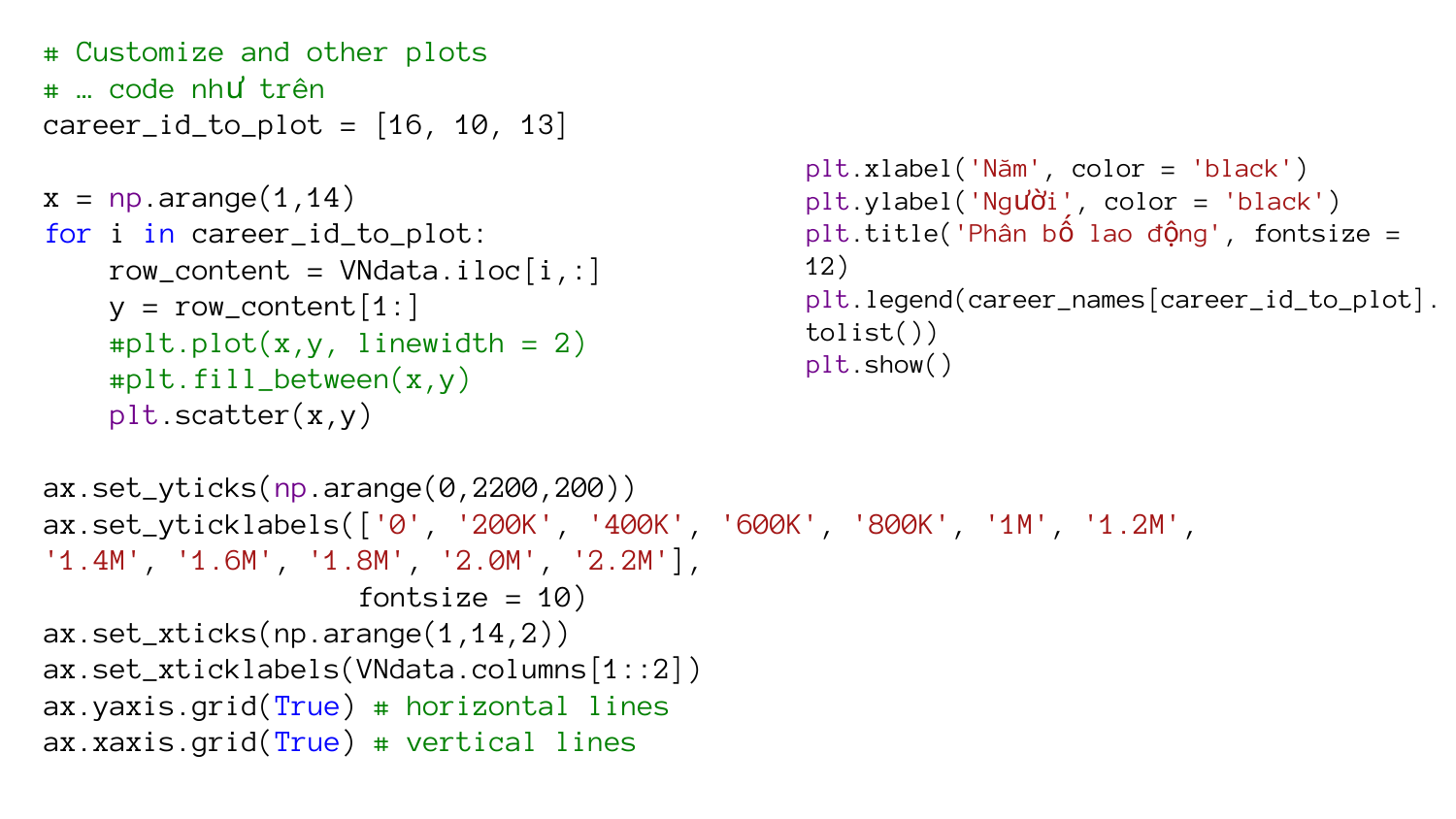

# Customize and other plots
# … code như trên
career_id_to_plot = [16, 10, 13]

x = np.arange(1,14)
for i in career_id_to_plot:
    row_content = VNdata.iloc[i,:]
    y = row_content[1:]
    #plt.plot(x,y, linewidth = 2)
    #plt.fill_between(x,y)
    plt.scatter(x,y)

ax.set_yticks(np.arange(0,2200,200))
ax.set_yticklabels(['0', '200K', '400K', '600K', '800K', '1M', '1.2M', '1.4M', '1.6M', '1.8M', '2.0M', '2.2M'],
                   fontsize = 10)
ax.set_xticks(np.arange(1,14,2))
ax.set_xticklabels(VNdata.columns[1::2])
ax.yaxis.grid(True) # horizontal lines
ax.xaxis.grid(True) # vertical lines

plt.xlabel('Năm', color = 'black')
plt.ylabel('Người', color = 'black')
plt.title('Phân bố lao động', fontsize = 12)
plt.legend(career_names[career_id_to_plot].tolist())
plt.show()